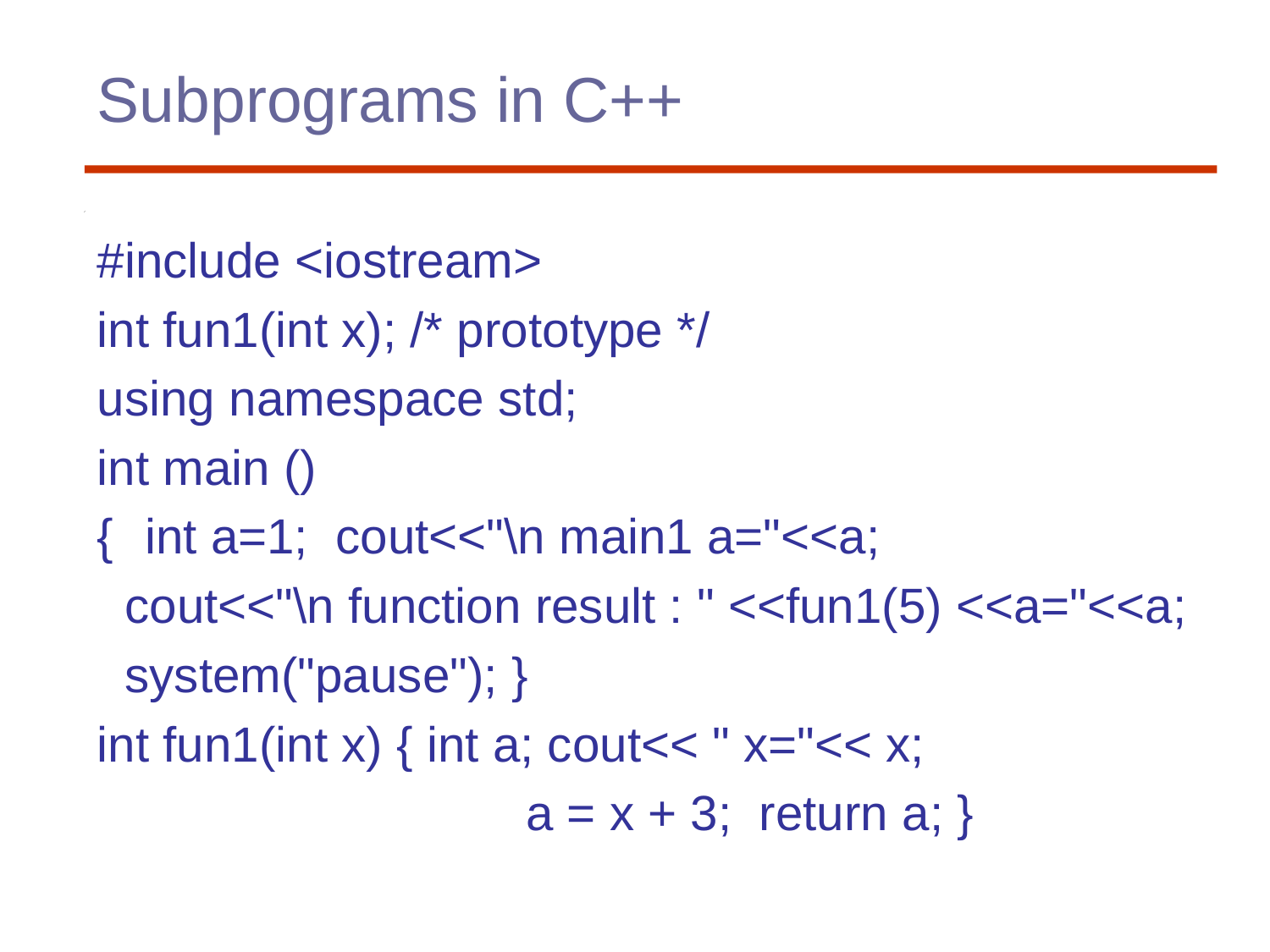

# Subprograms in C++
#include <iostream>
int fun1(int x); /* prototype */
using namespace std;
int main ()
{	int a=1;  cout<<"\n main1 a="<<a;
  cout<<"\n function result : " <<fun1(5) <<a="<<a;
  system("pause"); }
int fun1(int x) { int a; cout<< " x="<< x;
				a = x + 3;  return a; }